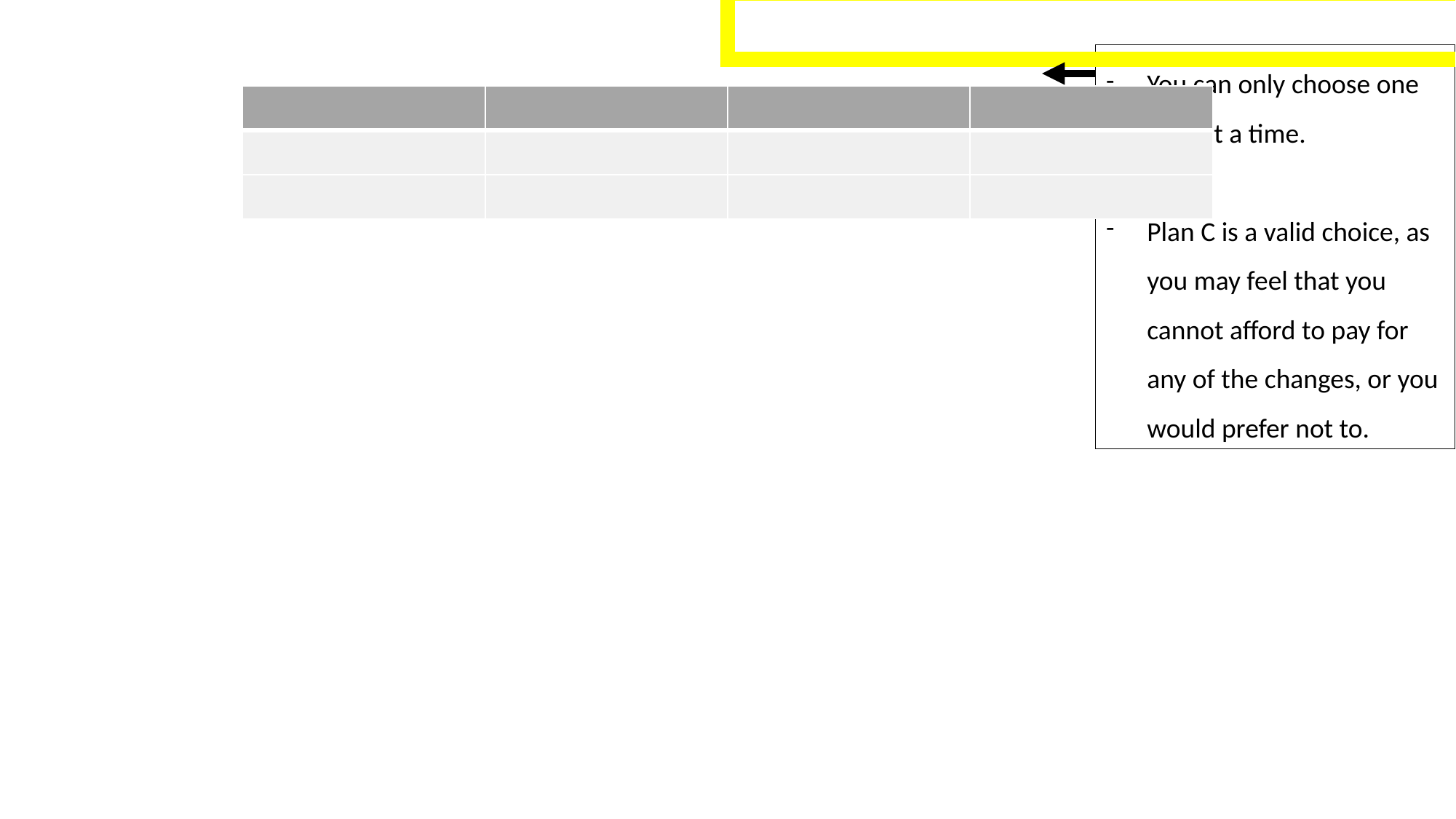

You can only choose one plan at a time.

Plan C is a valid choice, as you may feel that you cannot afford to pay for any of the changes, or you would prefer not to.
|  |  |  |  |
| --- | --- | --- | --- |
|  |  |  |  |
|  |  |  |  |